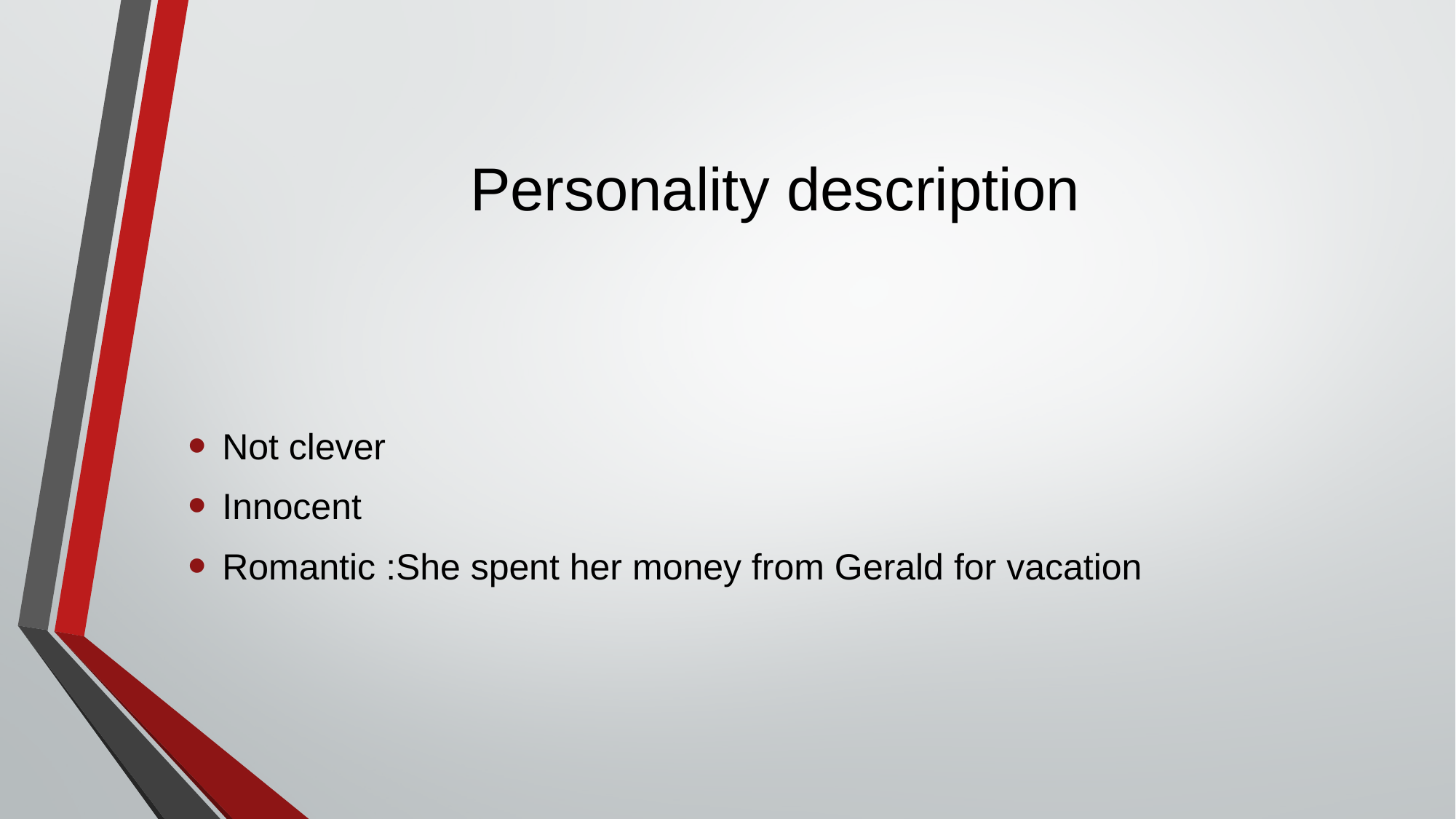

# Personality description
Not clever
Innocent
Romantic :She spent her money from Gerald for vacation